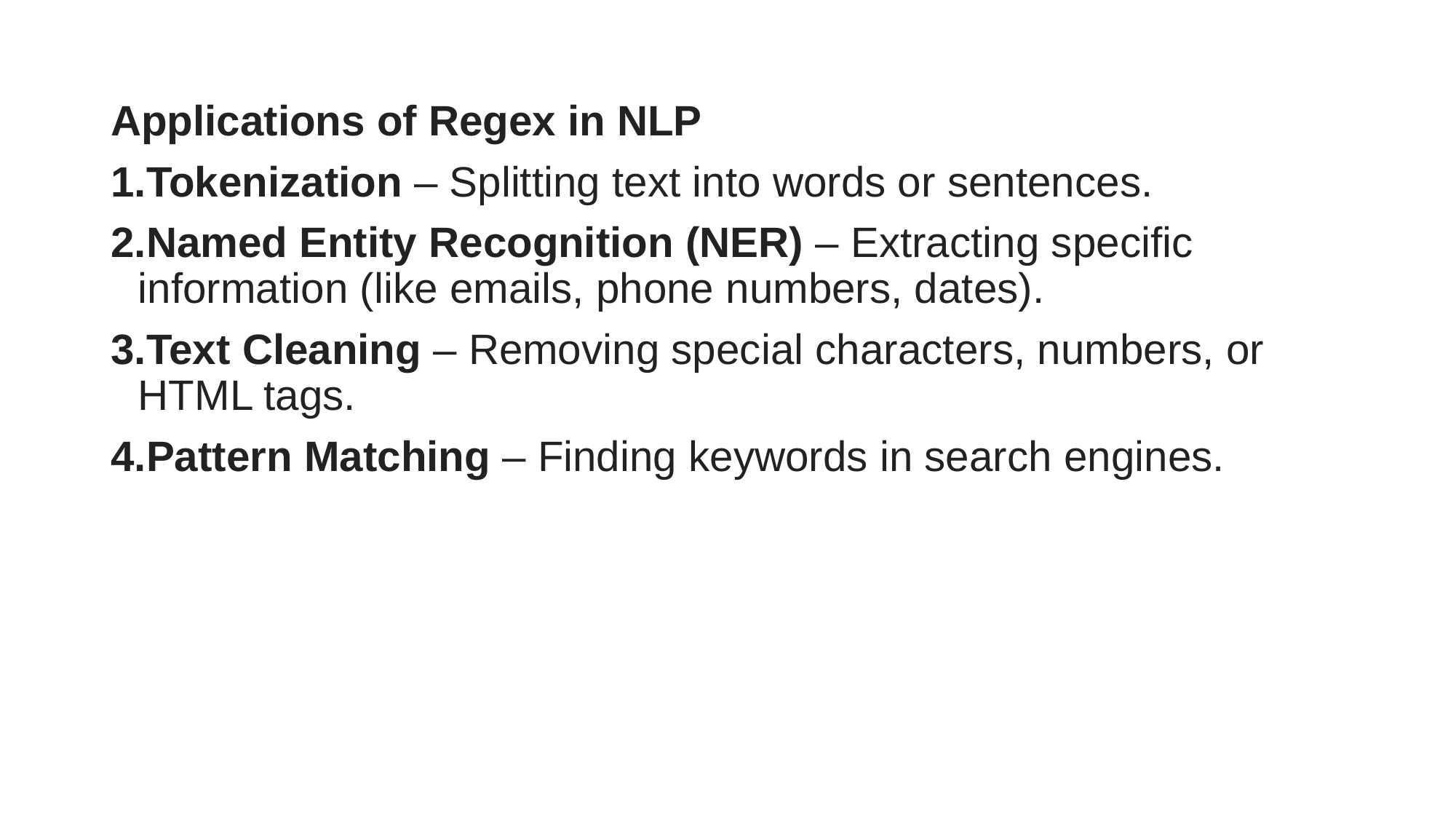

Applications of Regex in NLP
Tokenization – Splitting text into words or sentences.
Named Entity Recognition (NER) – Extracting specific information (like emails, phone numbers, dates).
Text Cleaning – Removing special characters, numbers, or HTML tags.
Pattern Matching – Finding keywords in search engines.